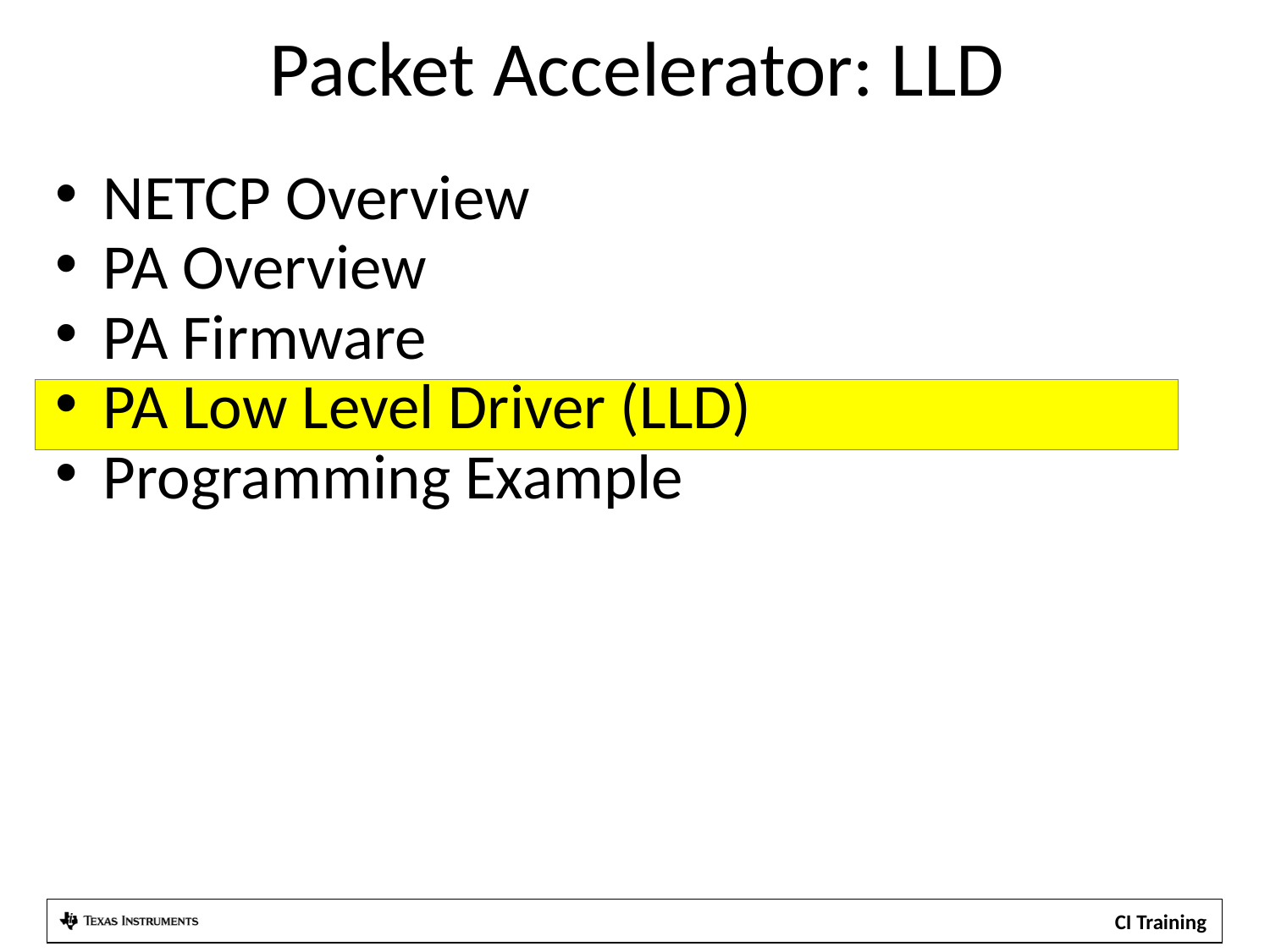

Packet Accelerator: LLD
NETCP Overview
PA Overview
PA Firmware
PA Low Level Driver (LLD)
Programming Example